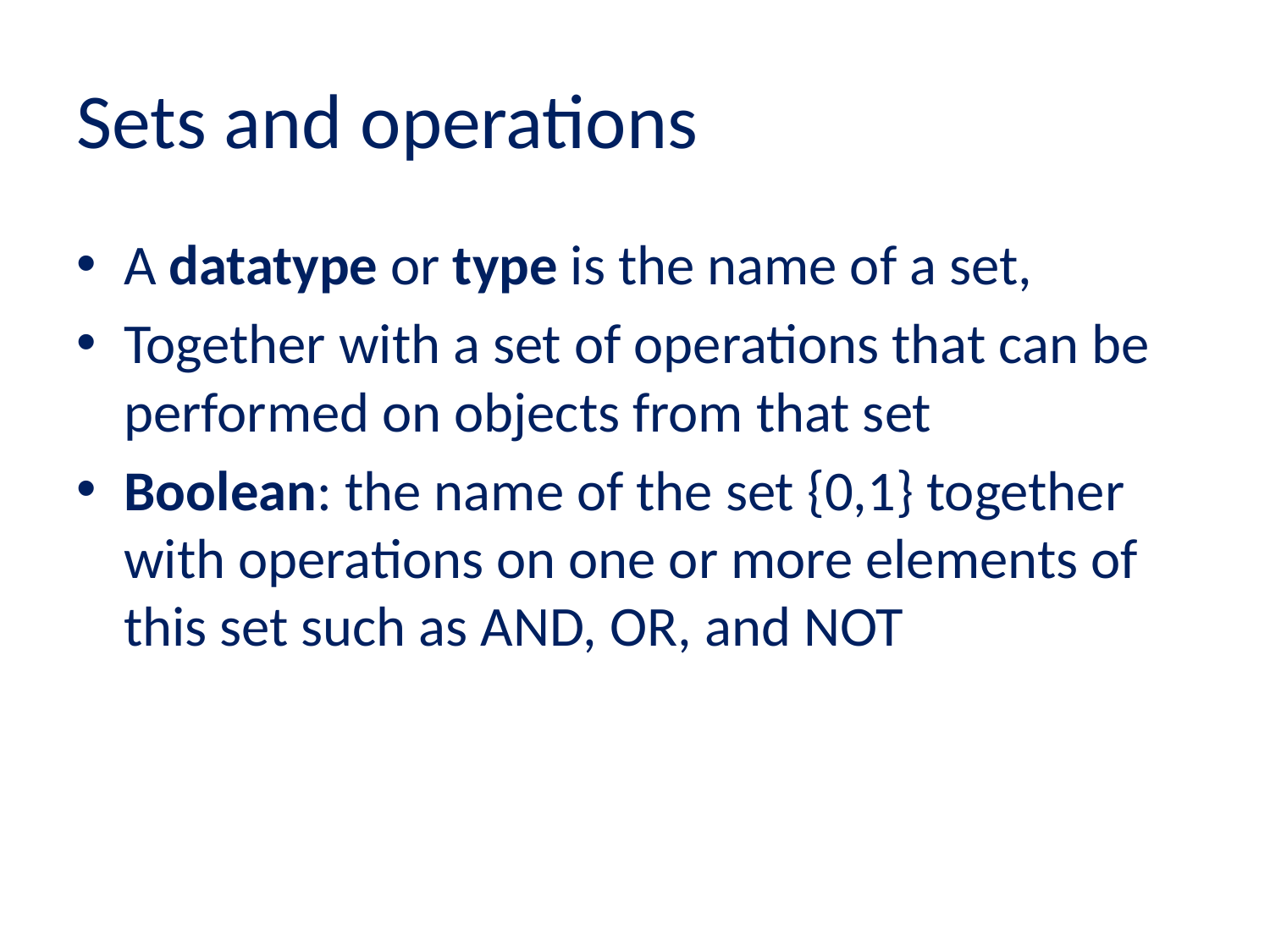

# Sets and operations
A datatype or type is the name of a set,
Together with a set of operations that can be performed on objects from that set
Boolean: the name of the set {0,1} together with operations on one or more elements of this set such as AND, OR, and NOT
7